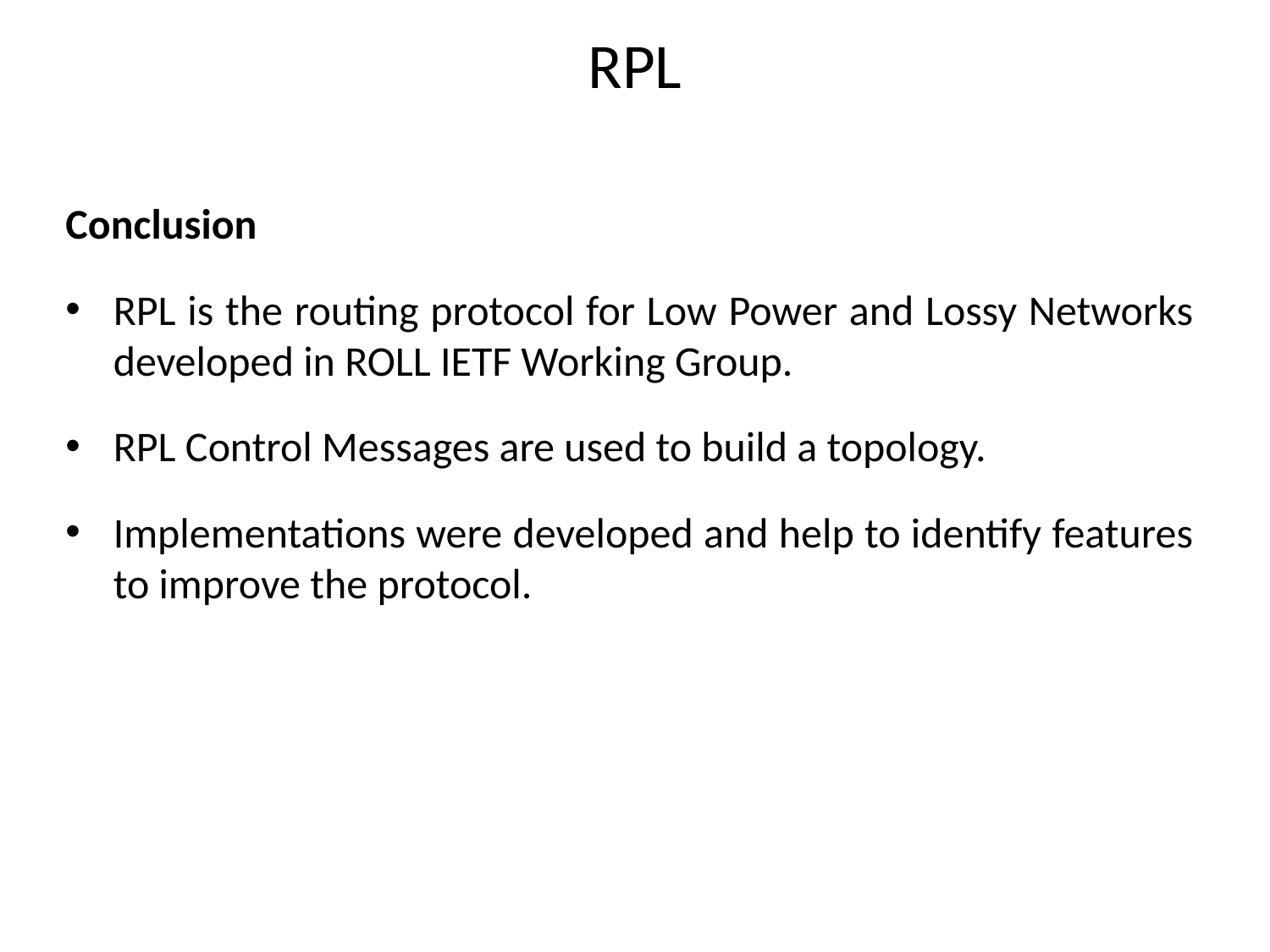

# RPL
Conclusion
RPL is the routing protocol for Low Power and Lossy Networks developed in ROLL IETF Working Group.
RPL Control Messages are used to build a topology.
Implementations were developed and help to identify features to improve the protocol.